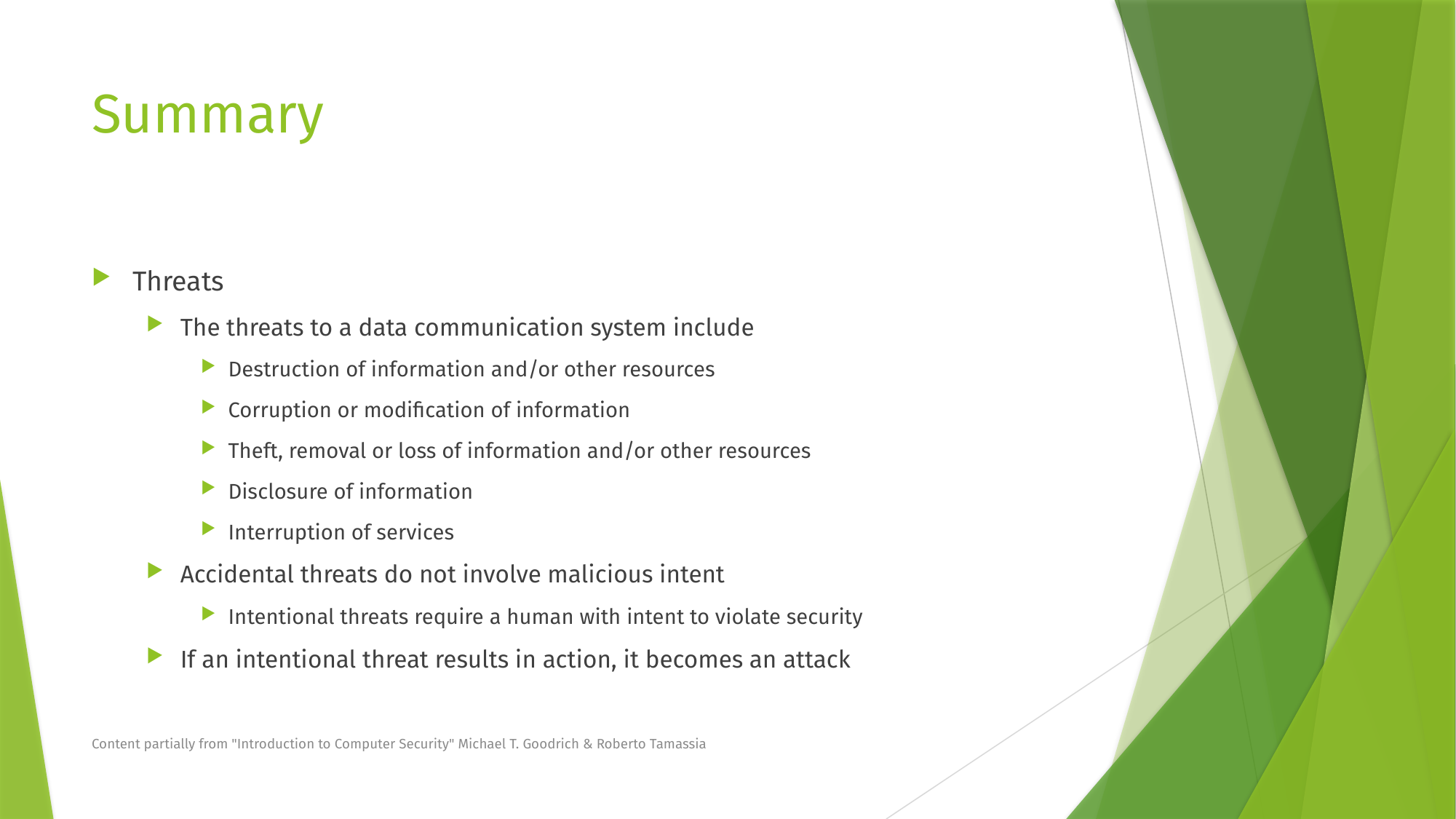

# Summary
Threats
The threats to a data communication system include
Destruction of information and/or other resources
Corruption or modification of information
Theft, removal or loss of information and/or other resources
Disclosure of information
Interruption of services
Accidental threats do not involve malicious intent
Intentional threats require a human with intent to violate security
If an intentional threat results in action, it becomes an attack
Content partially from "Introduction to Computer Security" Michael T. Goodrich & Roberto Tamassia